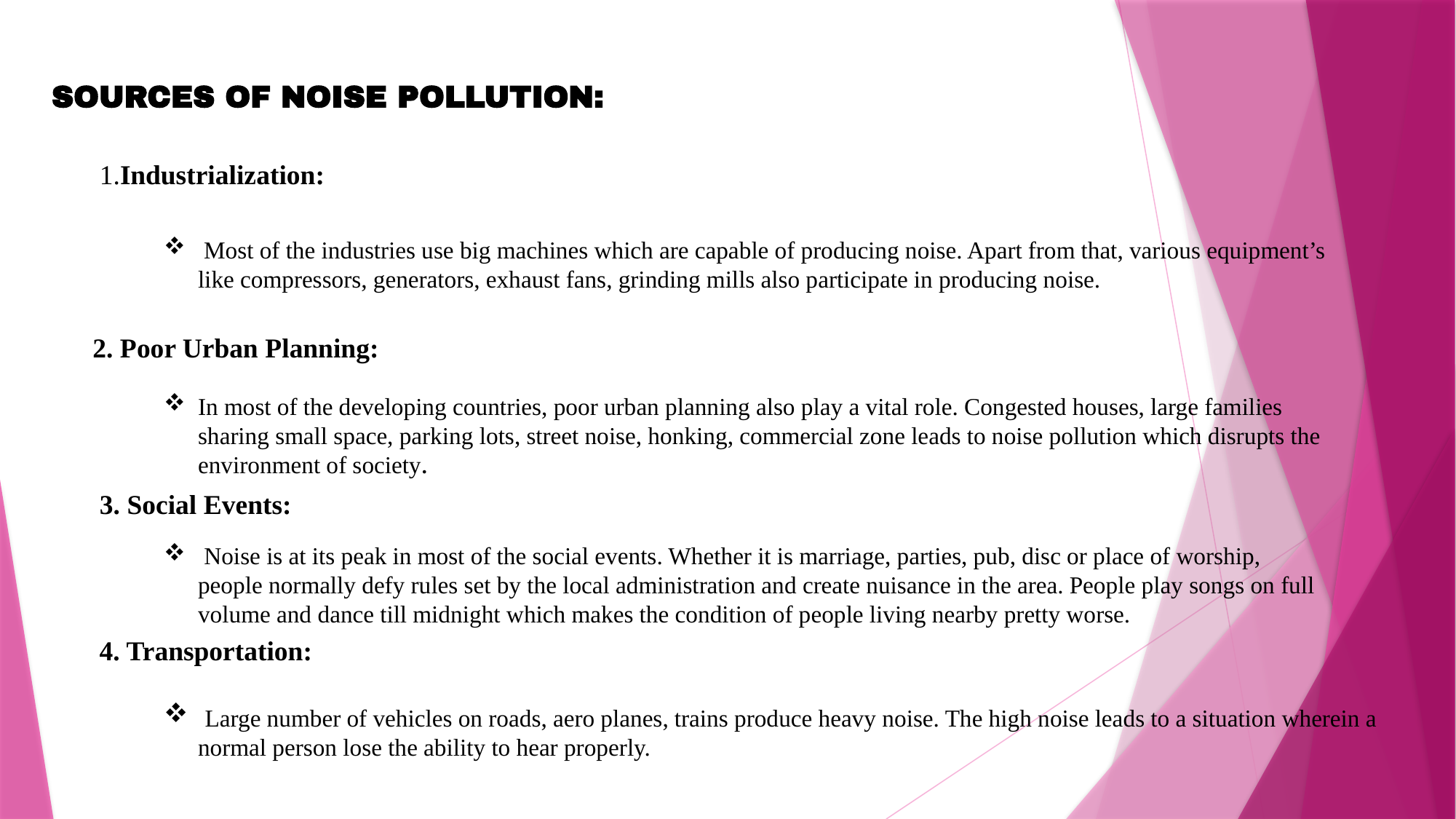

SOURCES OF NOISE POLLUTION:

 1.Industrialization:

 Most of the industries use big machines which are capable of producing noise. Apart from that, various equipment’s like compressors, generators, exhaust fans, grinding mills also participate in producing noise.

2. Poor Urban Planning:
In most of the developing countries, poor urban planning also play a vital role. Congested houses, large families sharing small space, parking lots, street noise, honking, commercial zone leads to noise pollution which disrupts the environment of society.

 3. Social Events:

 Noise is at its peak in most of the social events. Whether it is marriage, parties, pub, disc or place of worship, people normally defy rules set by the local administration and create nuisance in the area. People play songs on full volume and dance till midnight which makes the condition of people living nearby pretty worse.

 4. Transportation:

 Large number of vehicles on roads, aero planes, trains produce heavy noise. The high noise leads to a situation wherein a normal person lose the ability to hear properly.